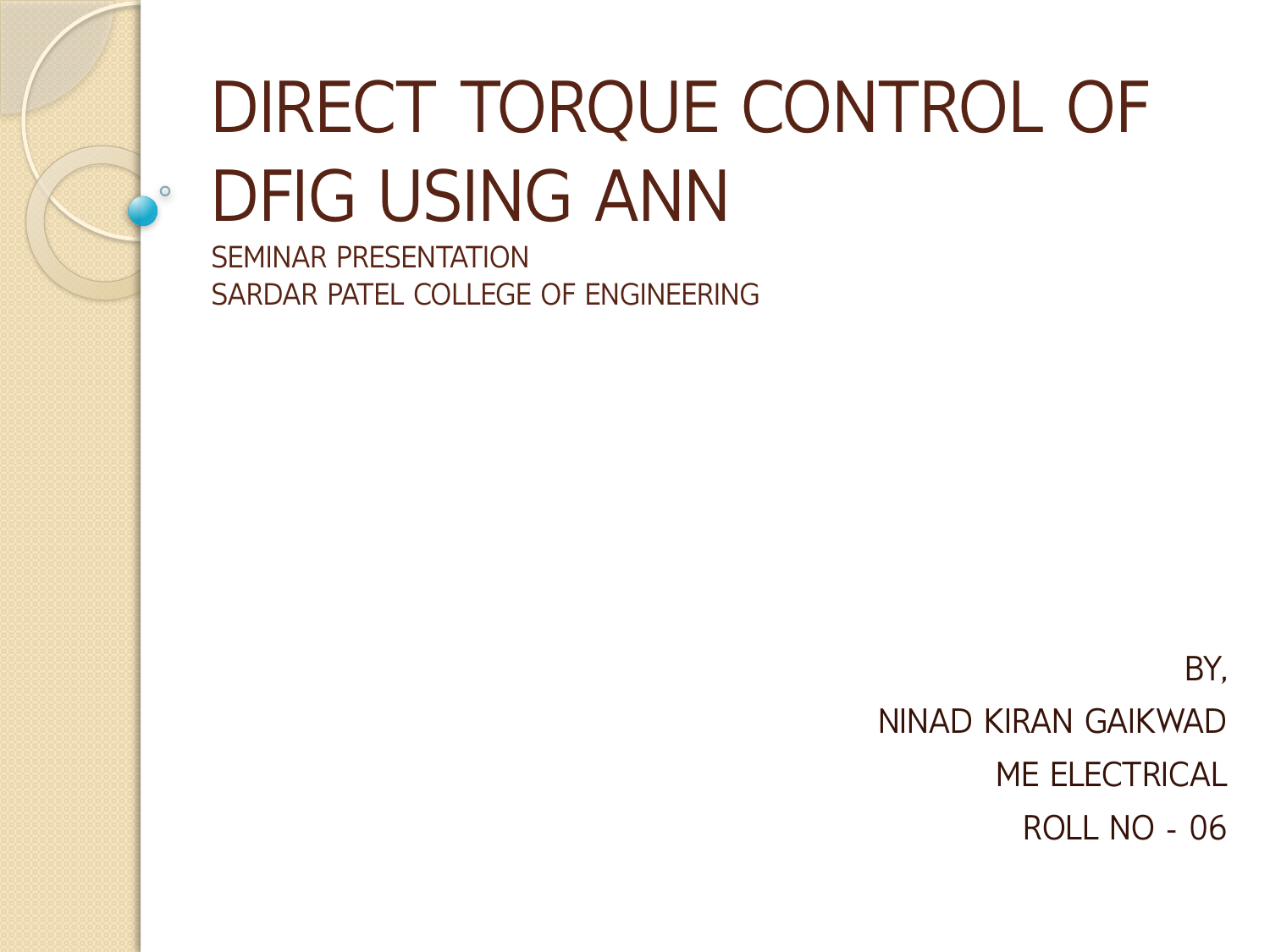

# DIRECT TORQUE CONTROL OF DFIG USING ANN SEMINAR PRESENTATION SARDAR PATEL COLLEGE OF ENGINEERING
BY,
NINAD KIRAN GAIKWAD
ME ELECTRICAL
ROLL NO - 06